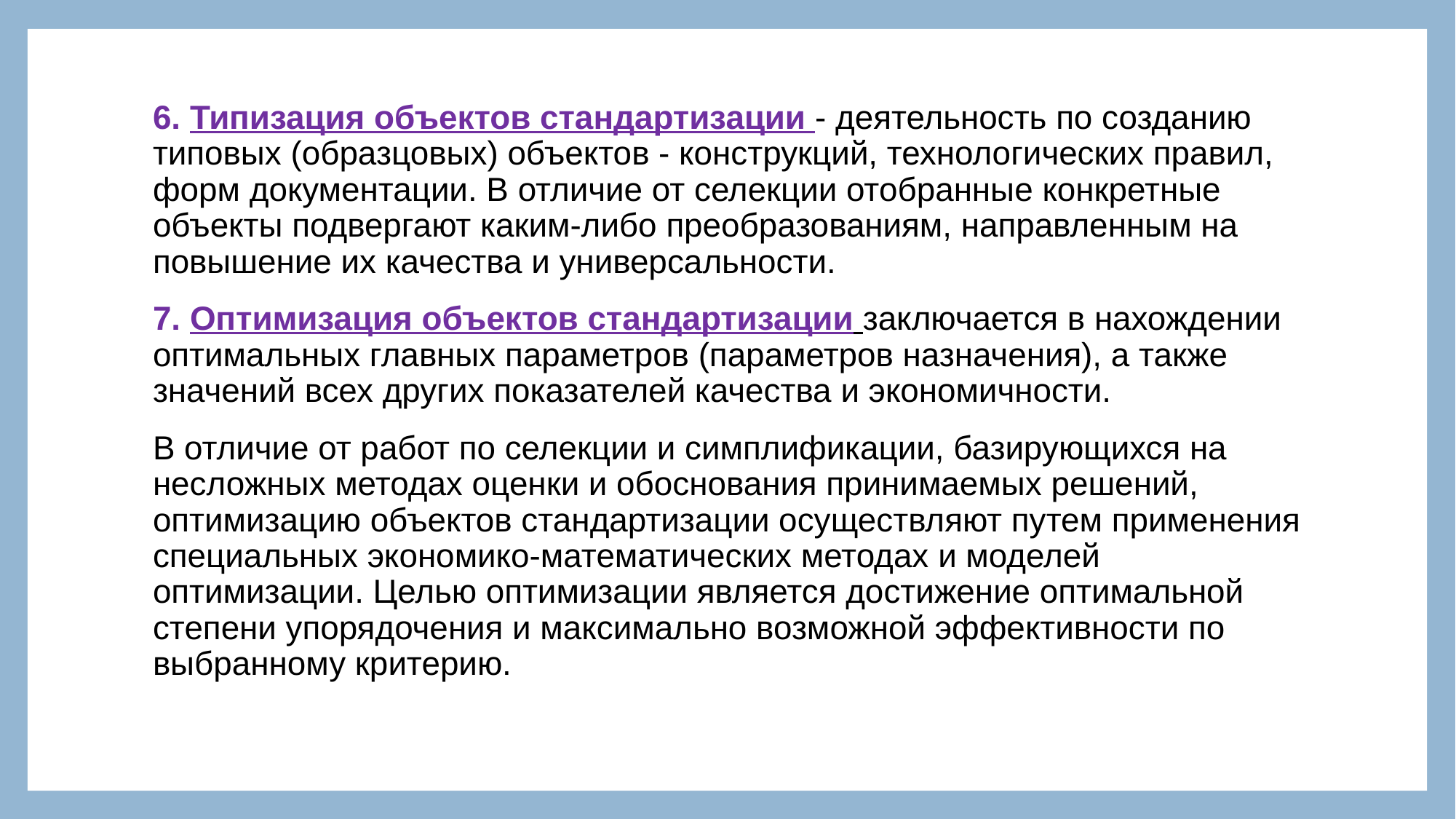

#
6. Типизация объектов стандартизации - деятельность по созданию типовых (образцовых) объектов - конструкций, технологических правил, форм документации. В отличие от селекции отобранные конкретные объекты подвергают каким-либо преобразованиям, направленным на повышение их качества и универсальности.
7. Оптимизация объектов стандартизации заключается в нахождении оптимальных главных параметров (параметров назначения), а также значений всех других показателей качества и экономичности.
В отличие от работ по селекции и симплификации, базирующихся на несложных методах оценки и обоснования принимаемых решений, оптимизацию объектов стандартизации осуществляют путем применения специальных экономико-математических методах и моделей оптимизации. Целью оптимизации является достижение оптимальной степени упорядочения и максимально возможной эффективности по выбранному критерию.